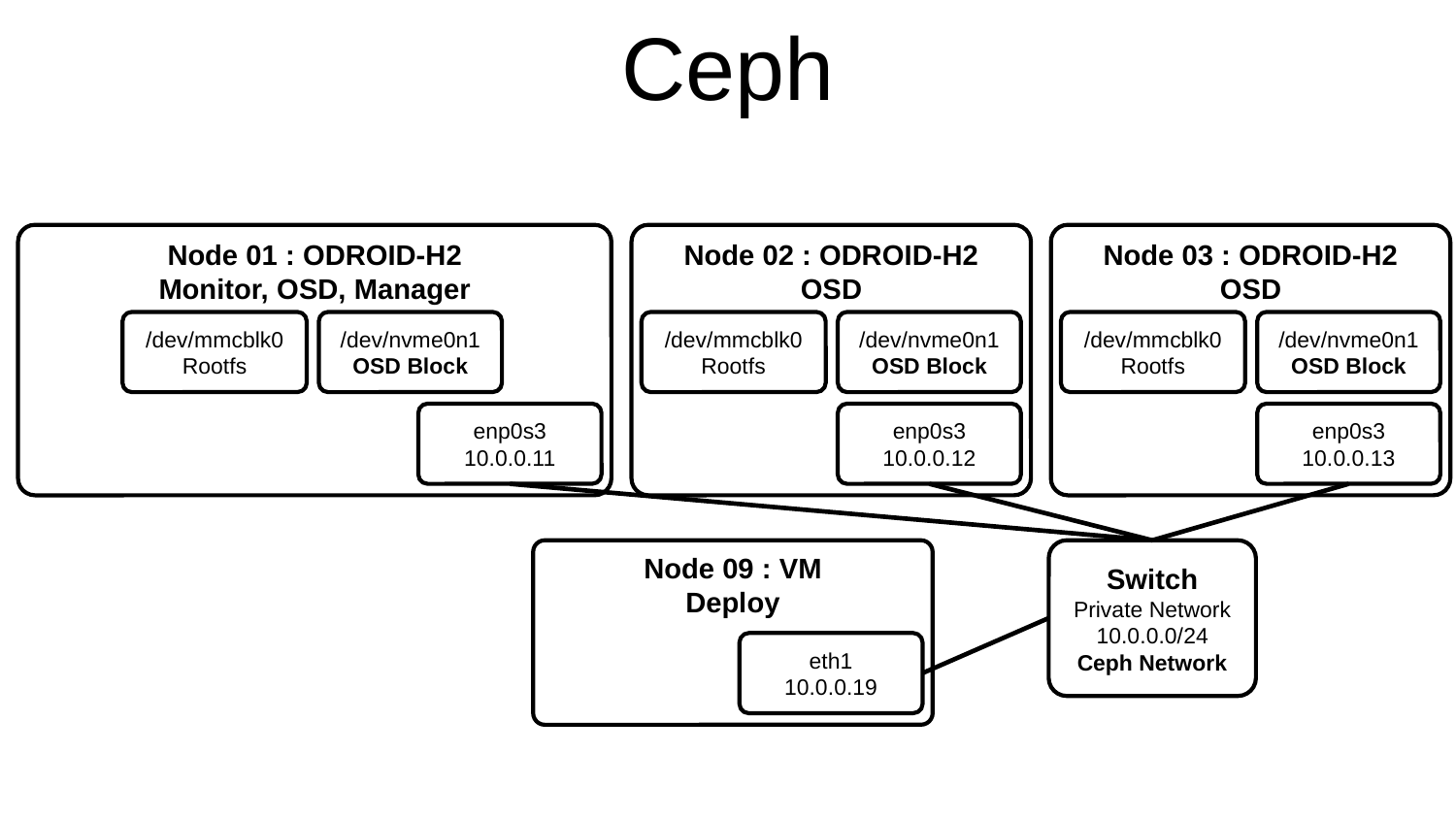

# Ceph
Node 01 : ODROID-H2
Monitor, OSD, Manager
Node 02 : ODROID-H2
OSD
Node 03 : ODROID-H2
OSD
/dev/mmcblk0
Rootfs
/dev/nvme0n1
OSD Block
/dev/mmcblk0
Rootfs
/dev/nvme0n1
OSD Block
/dev/mmcblk0
Rootfs
/dev/nvme0n1
OSD Block
enp0s3
10.0.0.11
enp0s3
10.0.0.12
enp0s3
10.0.0.13
Switch
Private Network
10.0.0.0/24
Ceph Network
Node 09 : VM
Deploy

eth1
10.0.0.19